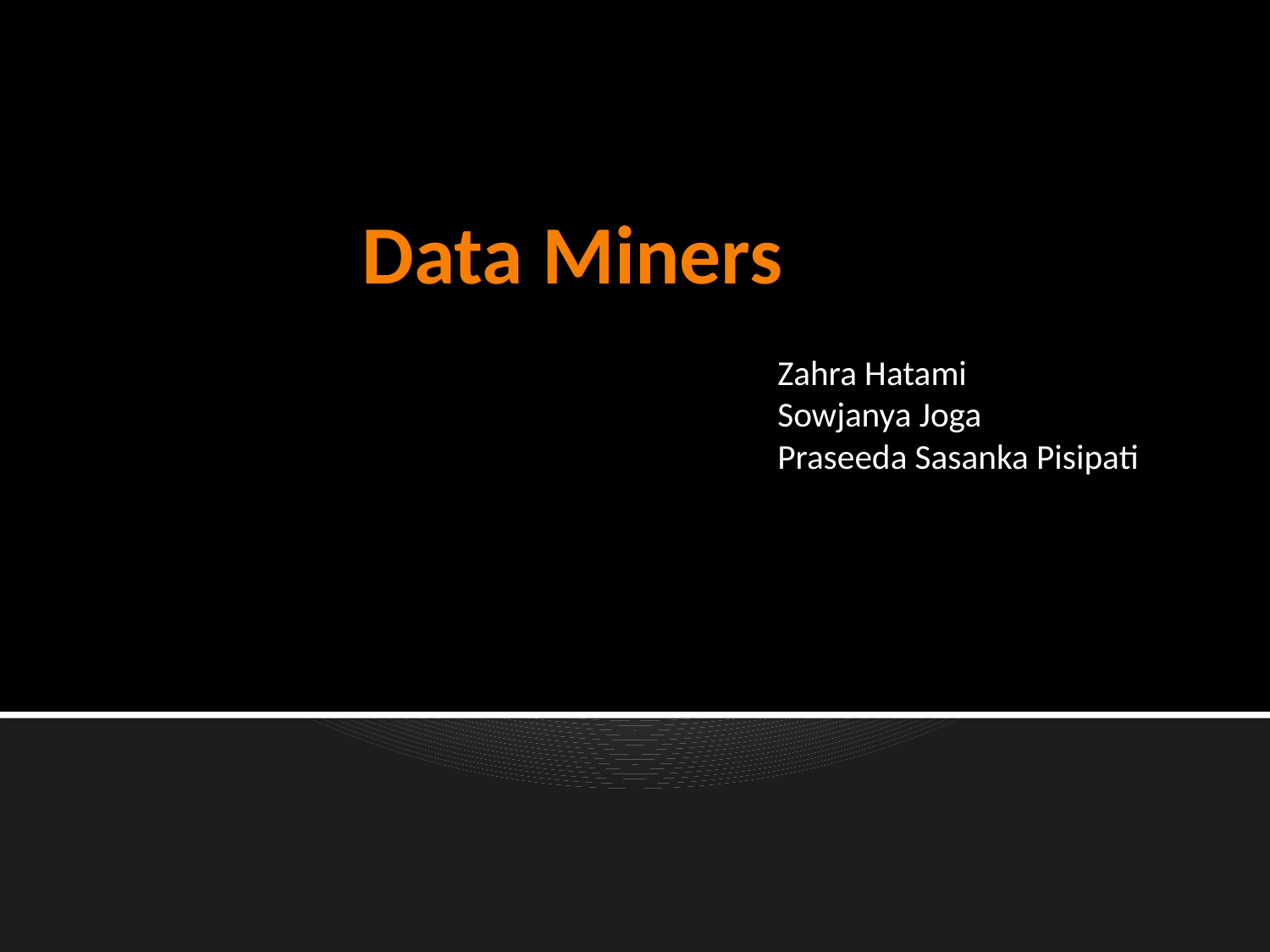

# Data Miners
                                                                                     Zahra Hatami
                                                                                     Sowjanya Joga
                                                                                     Praseeda Sasanka Pisipati